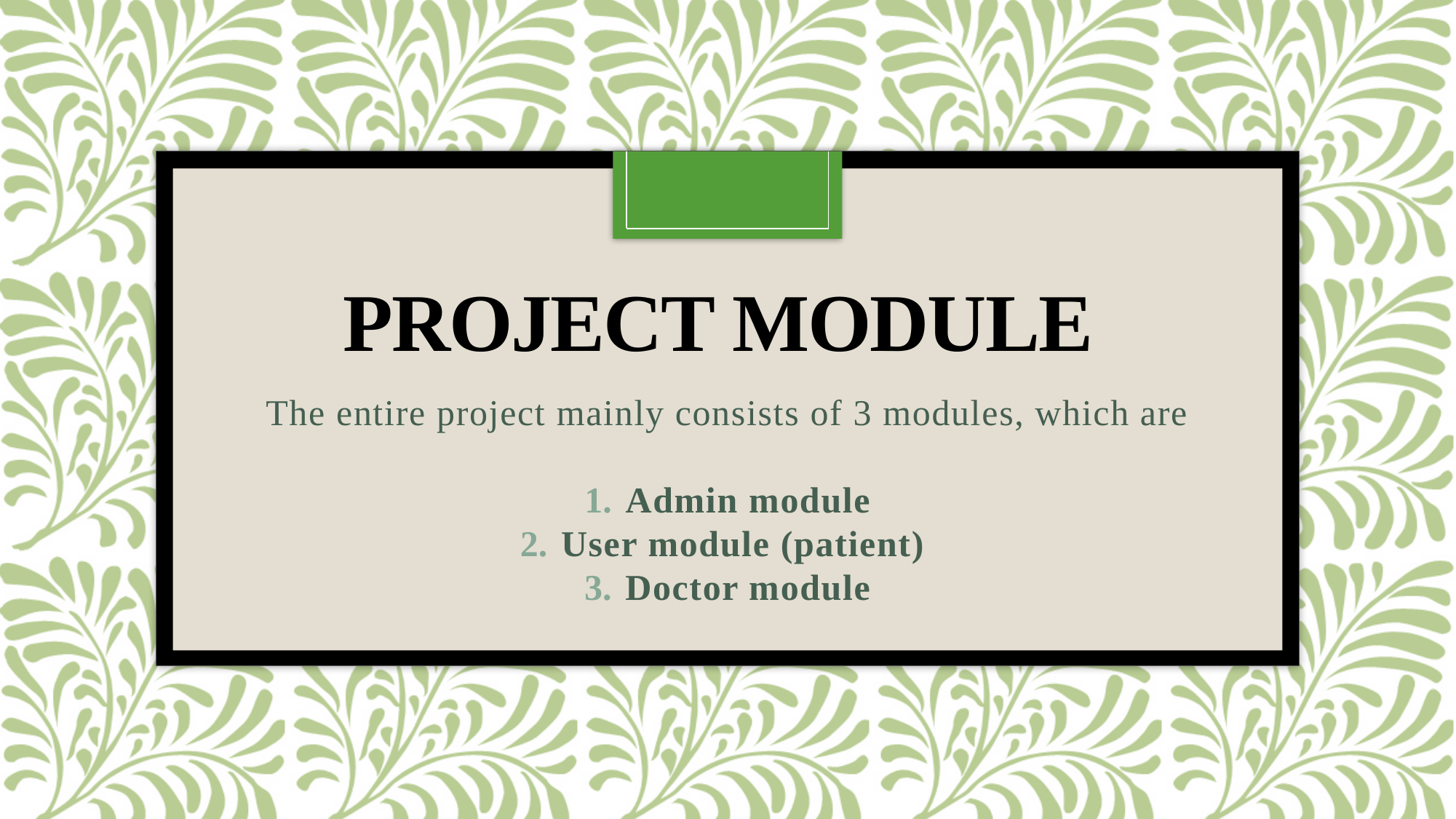

# Project Module

The entire project mainly consists of 3 modules, which are

Admin module
User module (patient)
Doctor module